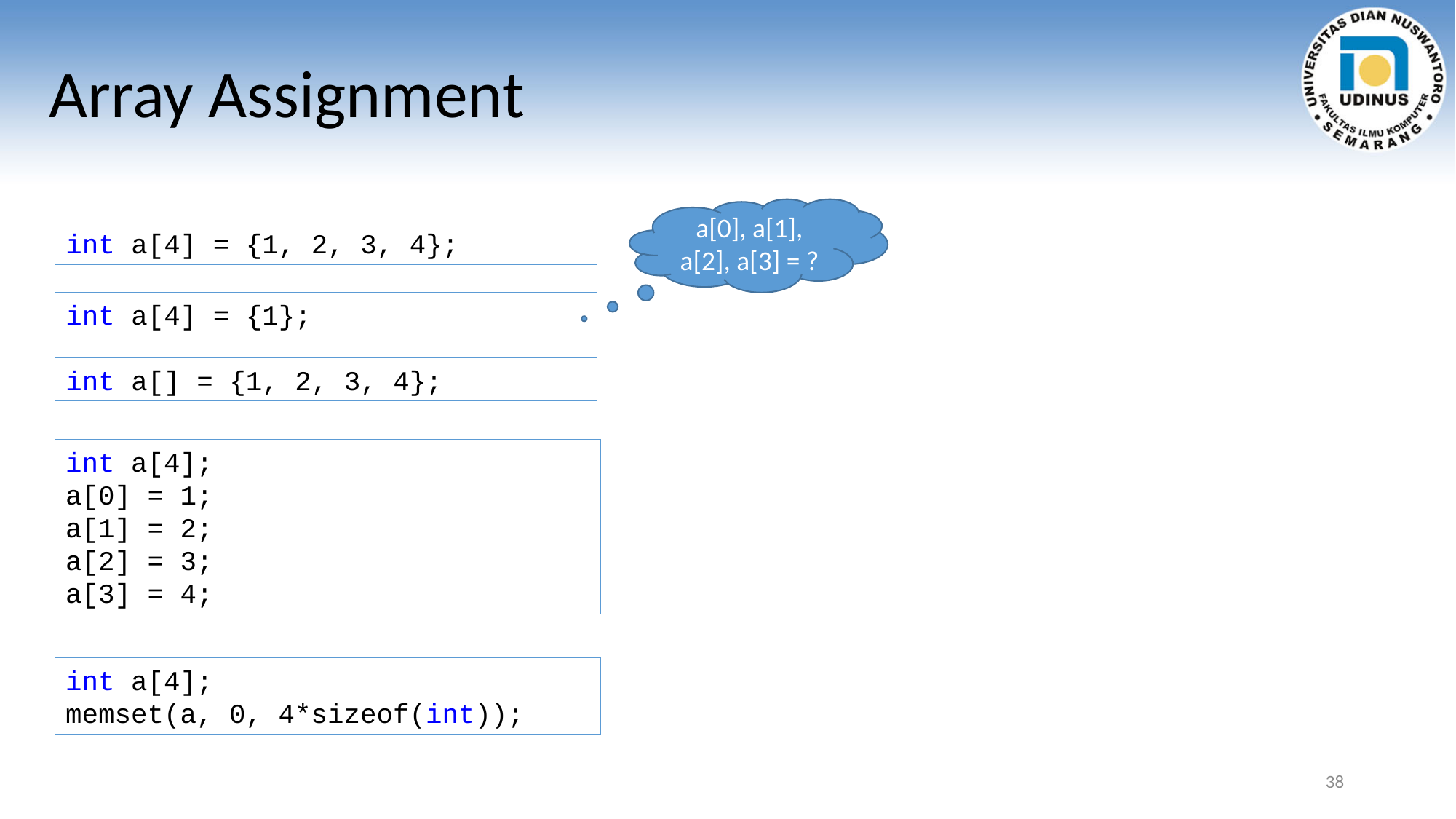

# Array Assignment
a[0], a[1], a[2], a[3] = ?
int a[4] = {1, 2, 3, 4};
int a[4] = {1};
int a[] = {1, 2, 3, 4};
int a[4];
a[0] = 1;
a[1] = 2;
a[2] = 3;
a[3] = 4;
int a[4];
memset(a, 0, 4*sizeof(int));
38